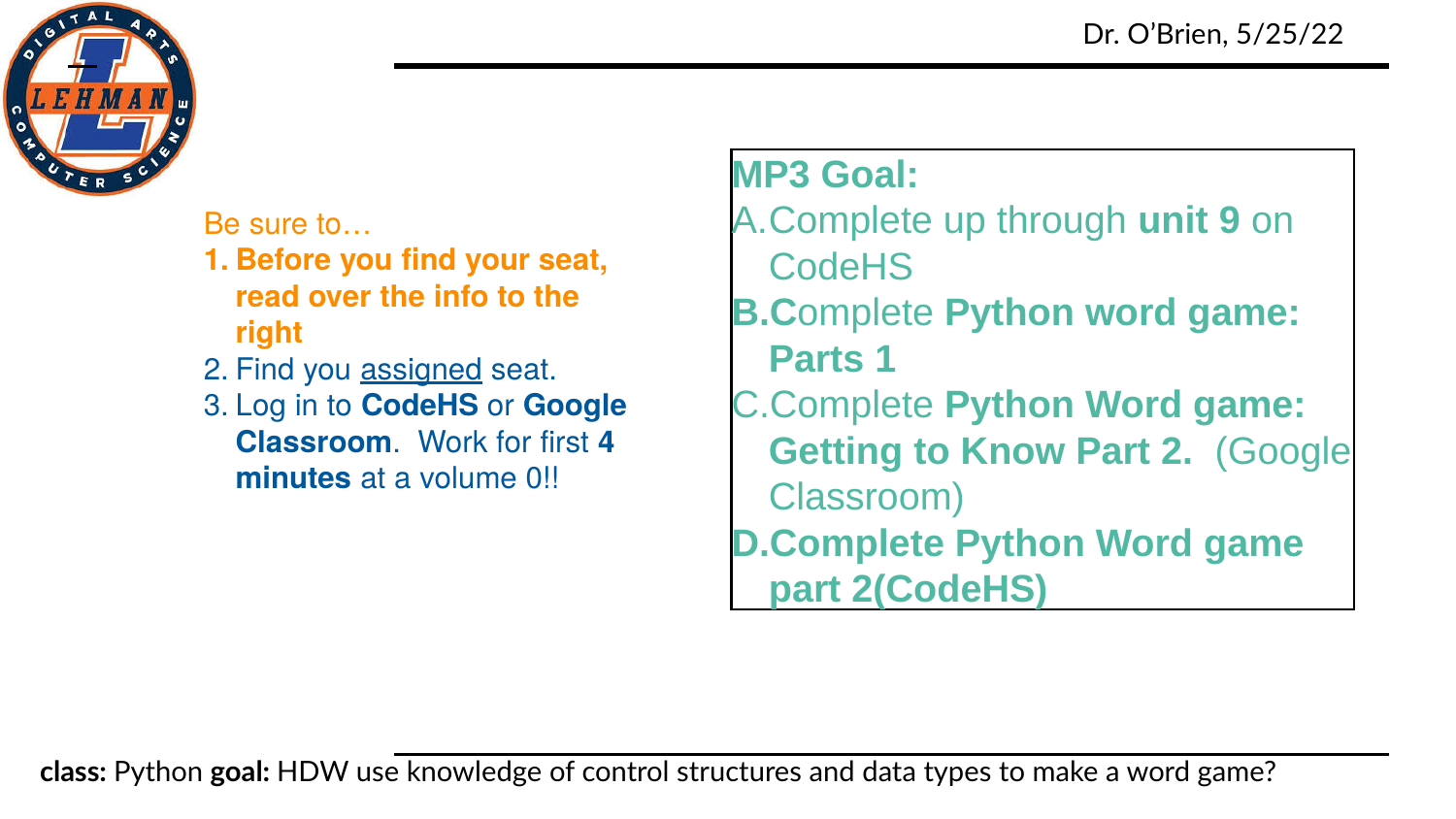

MP3 Goal:
Complete up through unit 9 on CodeHS
Complete Python word game: Parts 1
Complete Python Word game: Getting to Know Part 2.  (Google Classroom)
Complete Python Word game part 2(CodeHS)
Be sure to…
Before you find your seat, read over the info to the right
Find you assigned seat.
Log in to CodeHS or Google Classroom.  Work for first 4 minutes at a volume 0!!